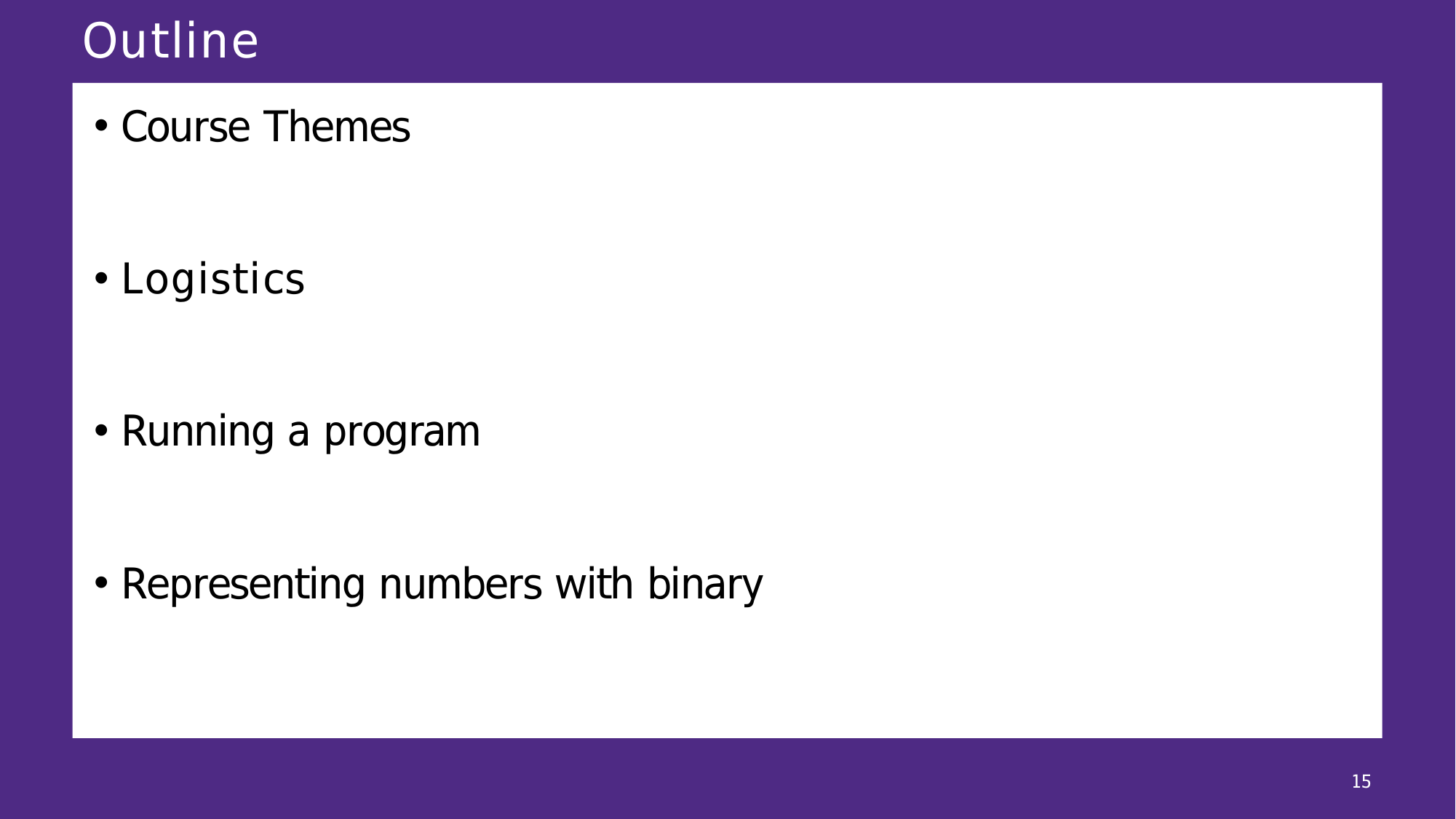

# Outline
Course Themes

Logistics

Running a program

Representing numbers with binary

15